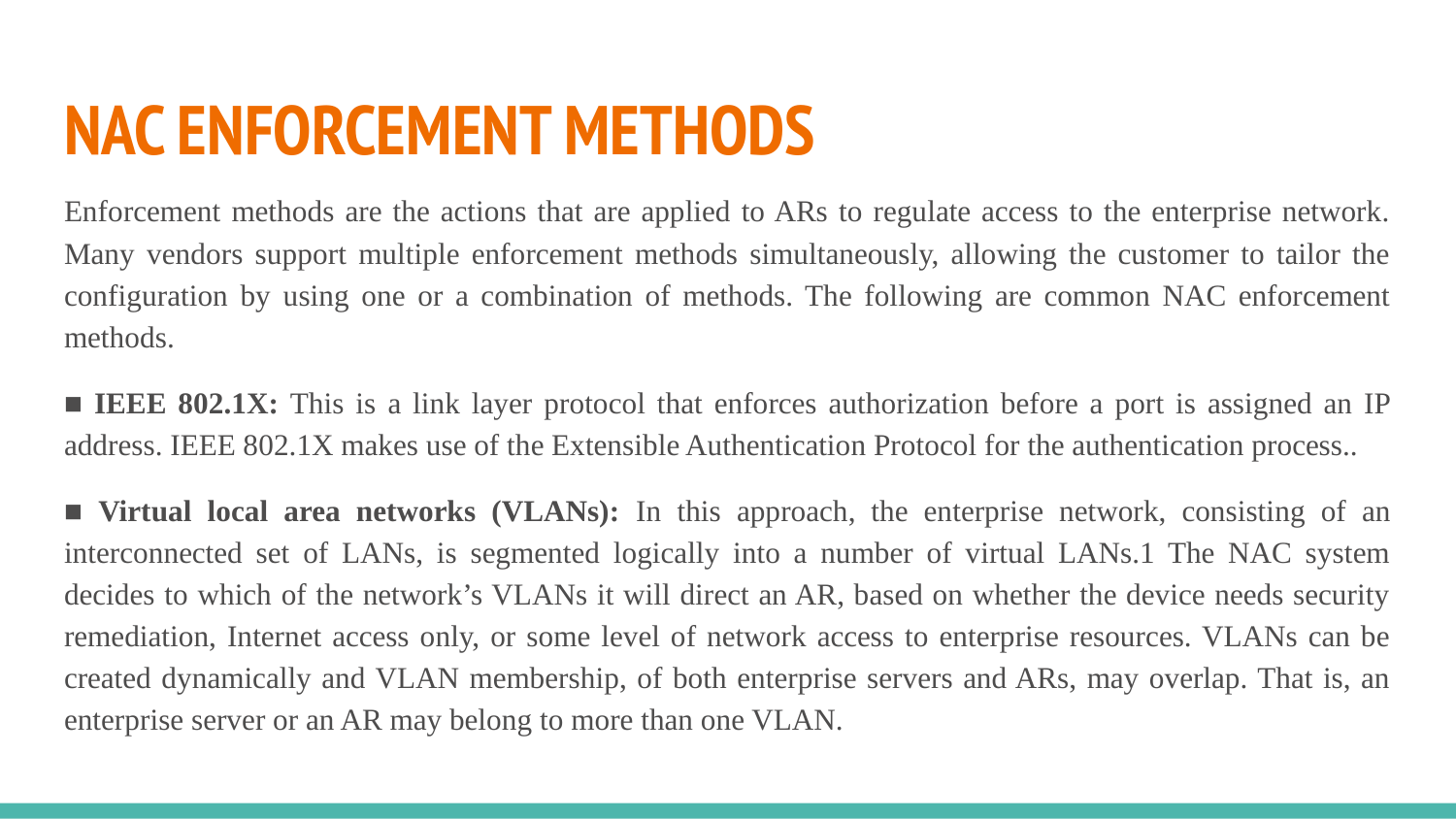

# NAC ENFORCEMENT METHODS
Enforcement methods are the actions that are applied to ARs to regulate access to the enterprise network. Many vendors support multiple enforcement methods simultaneously, allowing the customer to tailor the configuration by using one or a combination of methods. The following are common NAC enforcement methods.
■ IEEE 802.1X: This is a link layer protocol that enforces authorization before a port is assigned an IP address. IEEE 802.1X makes use of the Extensible Authentication Protocol for the authentication process..
■ Virtual local area networks (VLANs): In this approach, the enterprise network, consisting of an interconnected set of LANs, is segmented logically into a number of virtual LANs.1 The NAC system decides to which of the network’s VLANs it will direct an AR, based on whether the device needs security remediation, Internet access only, or some level of network access to enterprise resources. VLANs can be created dynamically and VLAN membership, of both enterprise servers and ARs, may overlap. That is, an enterprise server or an AR may belong to more than one VLAN.